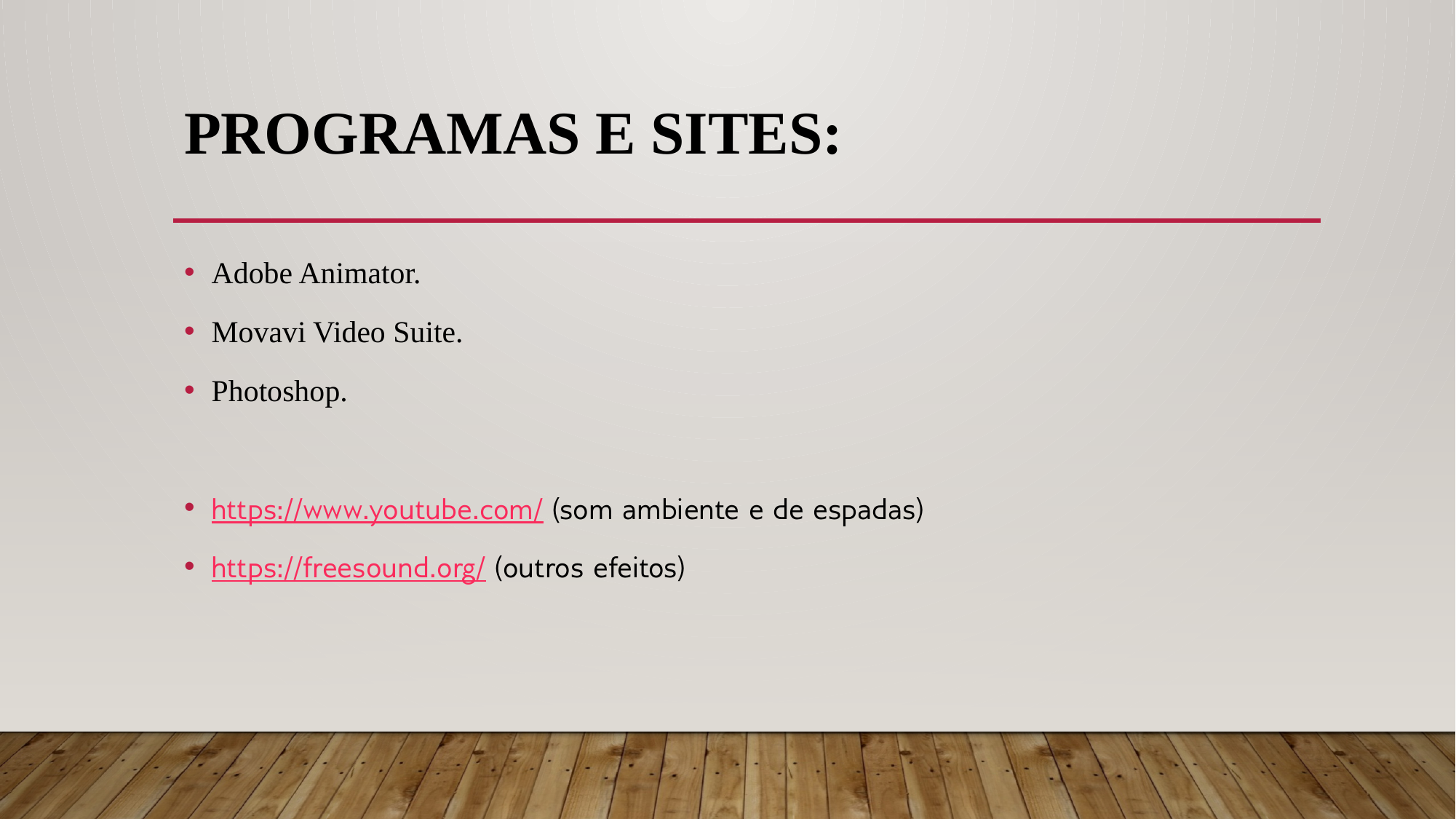

# PROGRAMAS E SITES:
Adobe Animator.
Movavi Video Suite.
Photoshop.

https://www.youtube.com/ (som ambiente e de espadas)
https://freesound.org/ (outros efeitos)